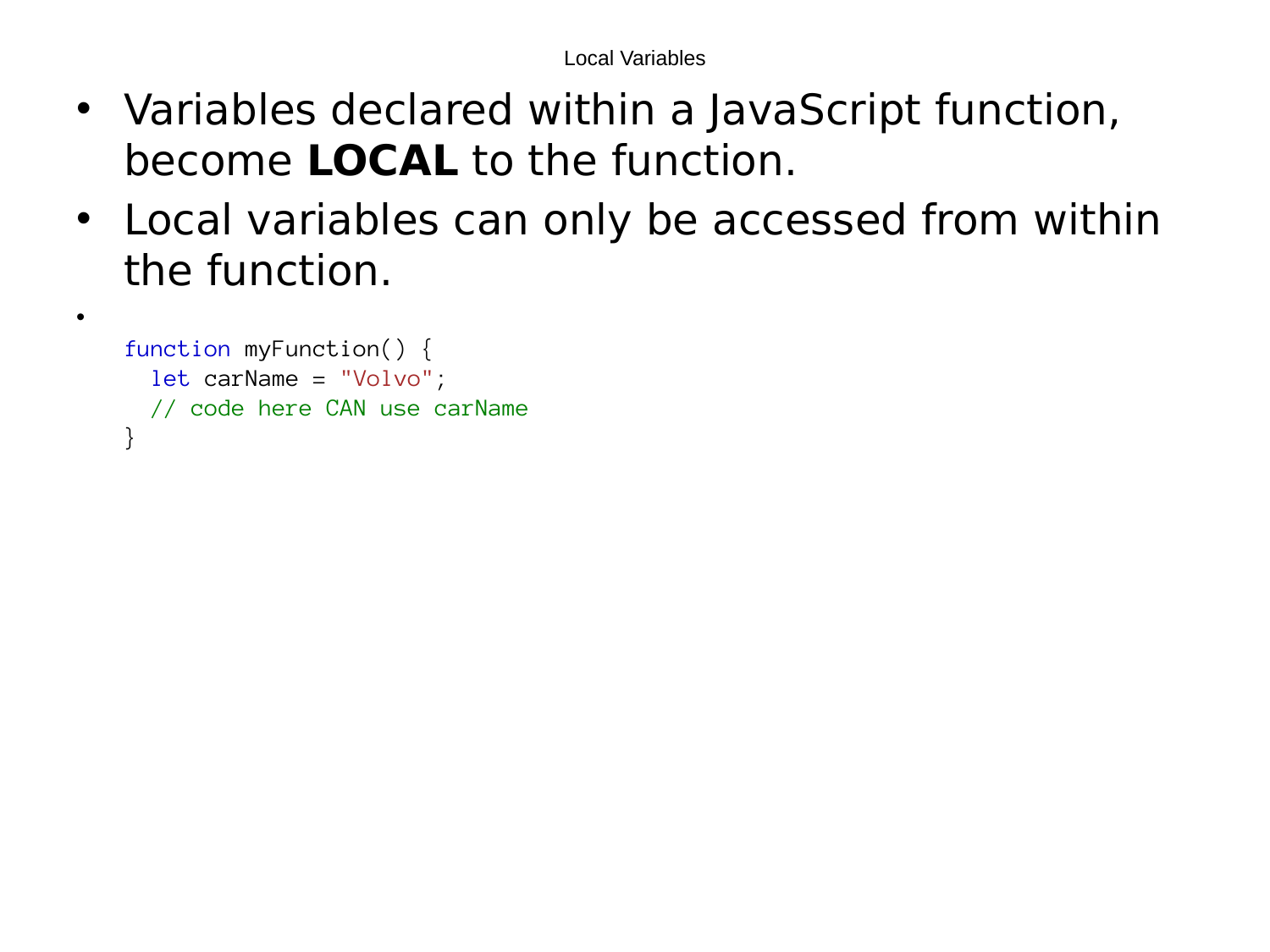

# Local Variables
Variables declared within a JavaScript function, become LOCAL to the function.
Local variables can only be accessed from within the function.
function myFunction() {
  let carName = "Volvo";
  // code here CAN use carName
}